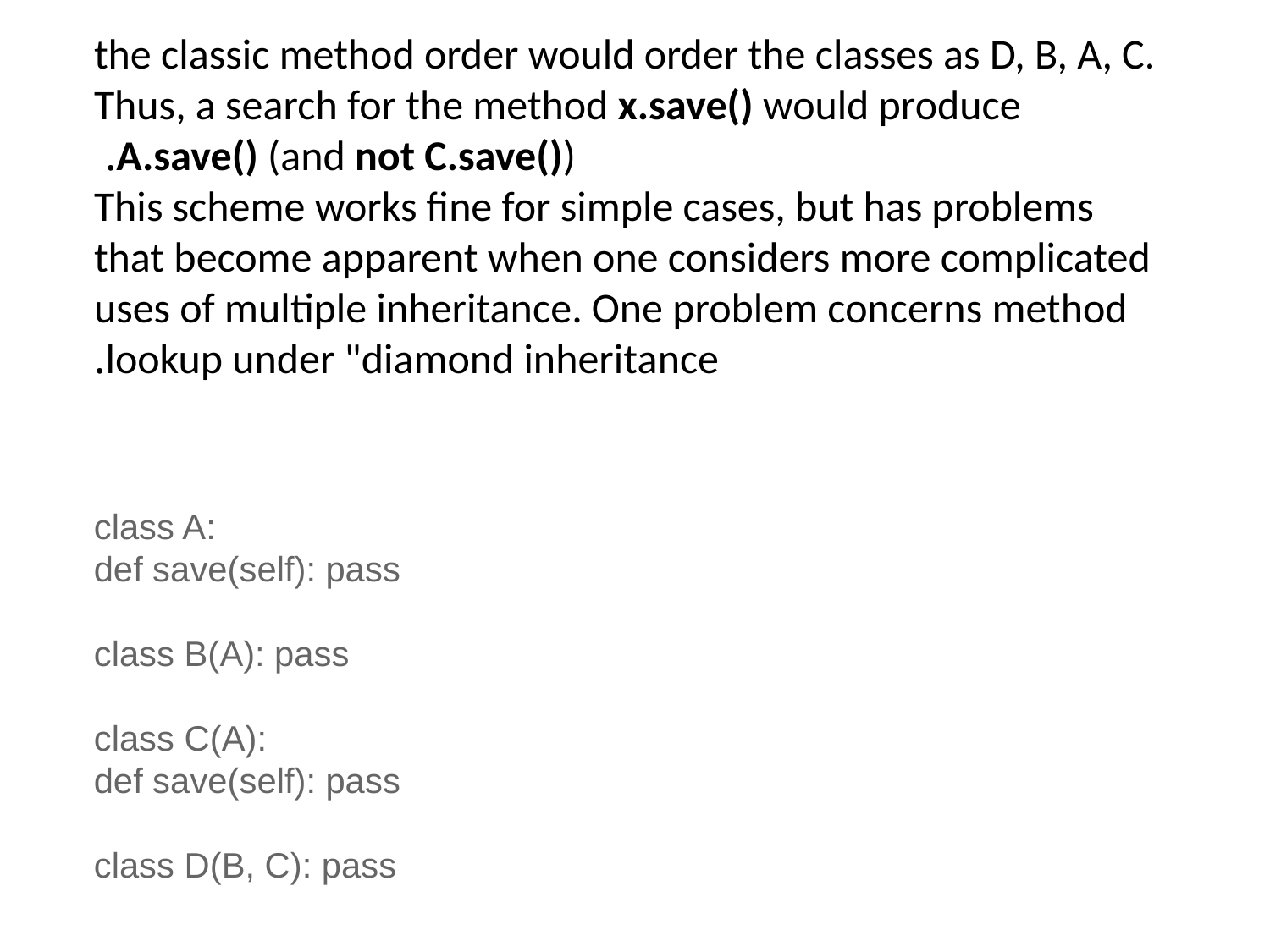

the classic method order would order the classes as D, B, A, C. Thus, a search for the method x.save() would produce A.save() (and not C.save()).
This scheme works fine for simple cases, but has problems that become apparent when one considers more complicated uses of multiple inheritance. One problem concerns method lookup under "diamond inheritance.

class A:
def save(self): pass

class B(A): pass

class C(A):
def save(self): pass

class D(B, C): pass